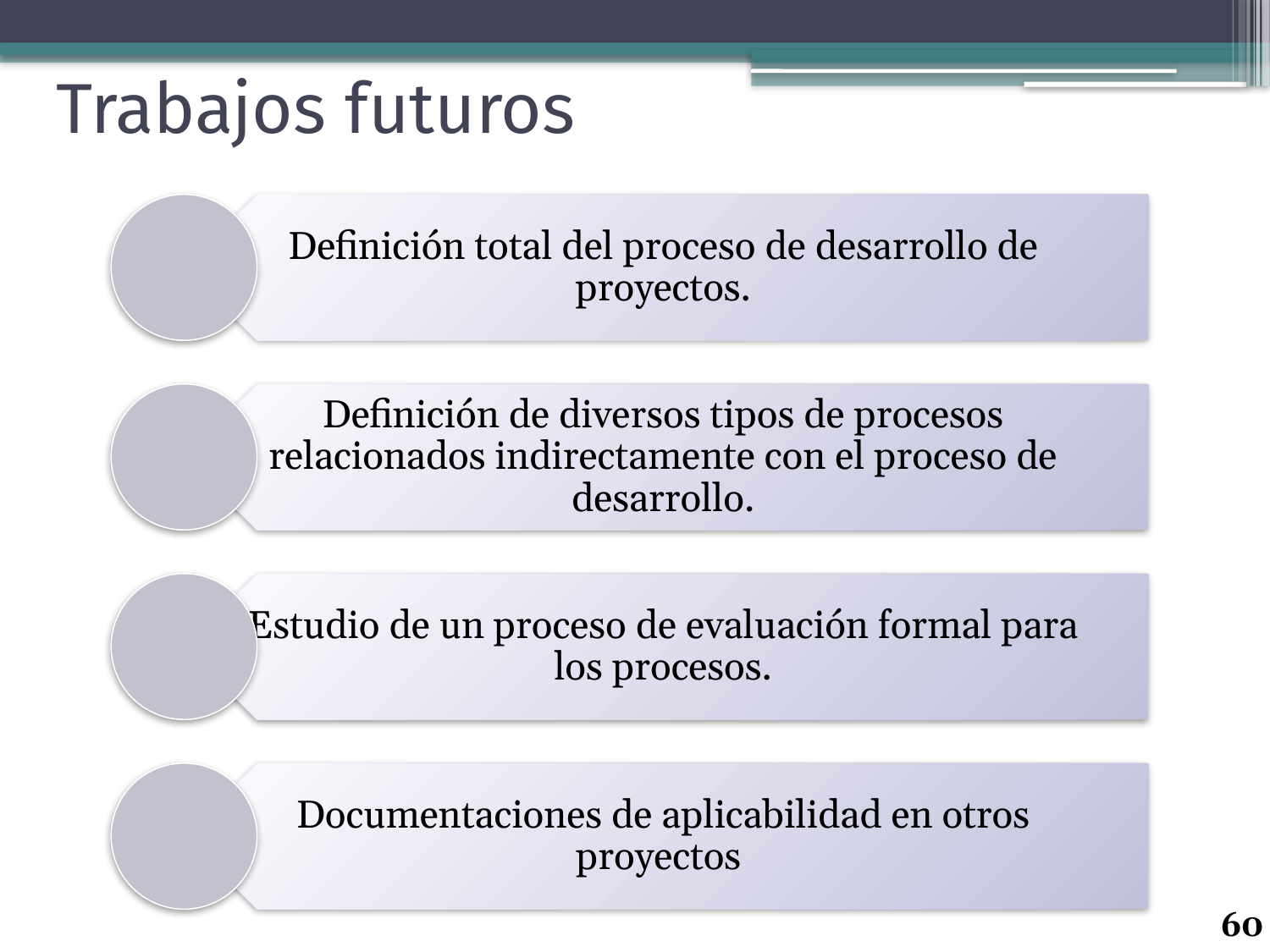

# Trabajos futuros
Definición total del proceso de desarrollo de proyectos.
Definición de diversos tipos de procesos relacionados indirectamente con el proceso de desarrollo.
Estudio de un proceso de evaluación formal para los procesos.
Documentaciones de aplicabilidad en otros proyectos
60